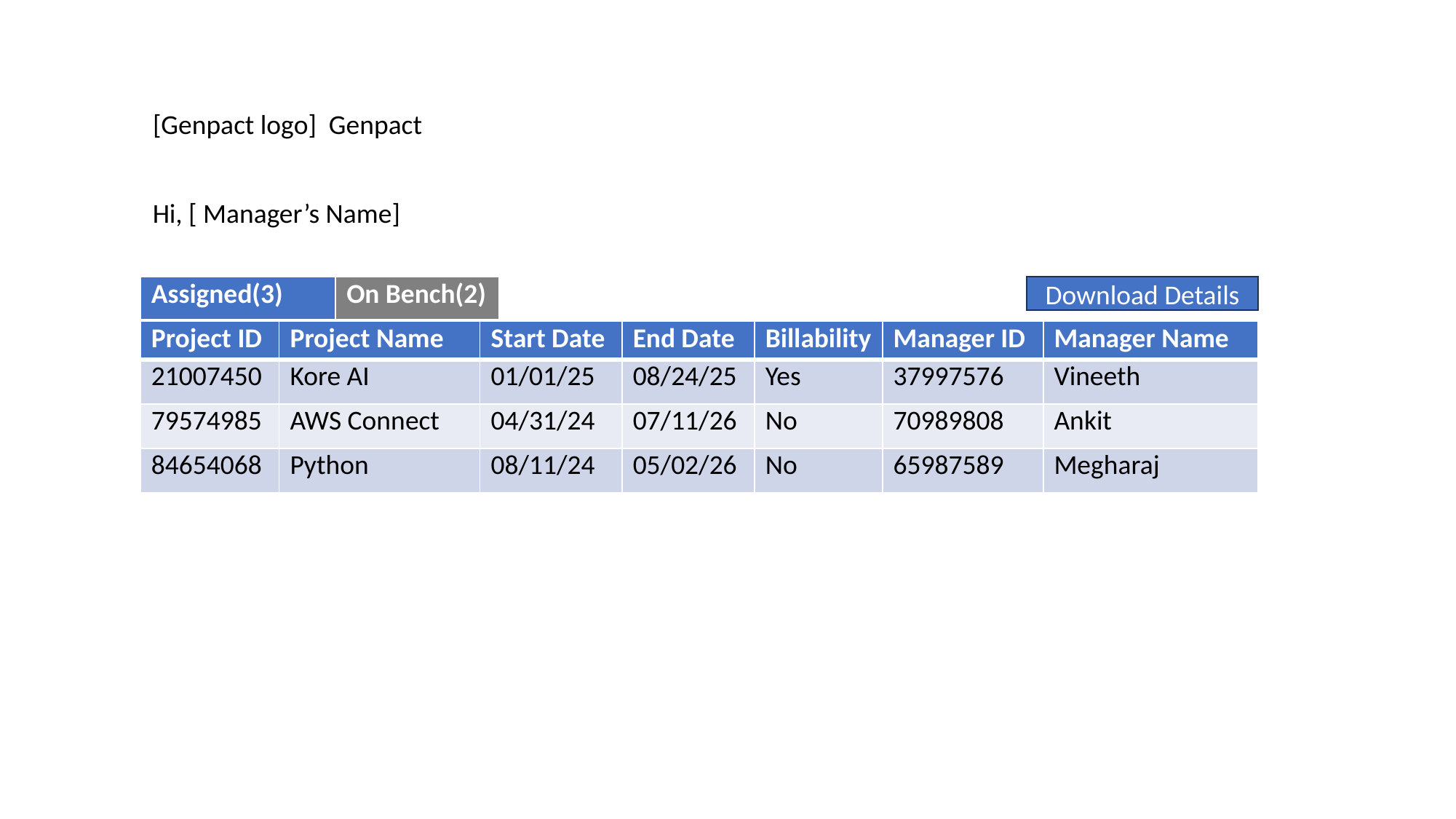

[Genpact logo]  Genpact
Hi, [ Manager’s Name]
| Assigned(3) | On Bench(2) |
| --- | --- |
Download Details
| Project ID | Project Name | Start Date | End Date | Billability | Manager ID | Manager Name |
| --- | --- | --- | --- | --- | --- | --- |
| 21007450 | Kore AI | 01/01/25 | 08/24/25 | Yes | 37997576 | Vineeth |
| 79574985 | AWS Connect | 04/31/24 | 07/11/26 | No | 70989808 | Ankit |
| 84654068 | Python | 08/11/24 | 05/02/26 | No | 65987589 | Megharaj |